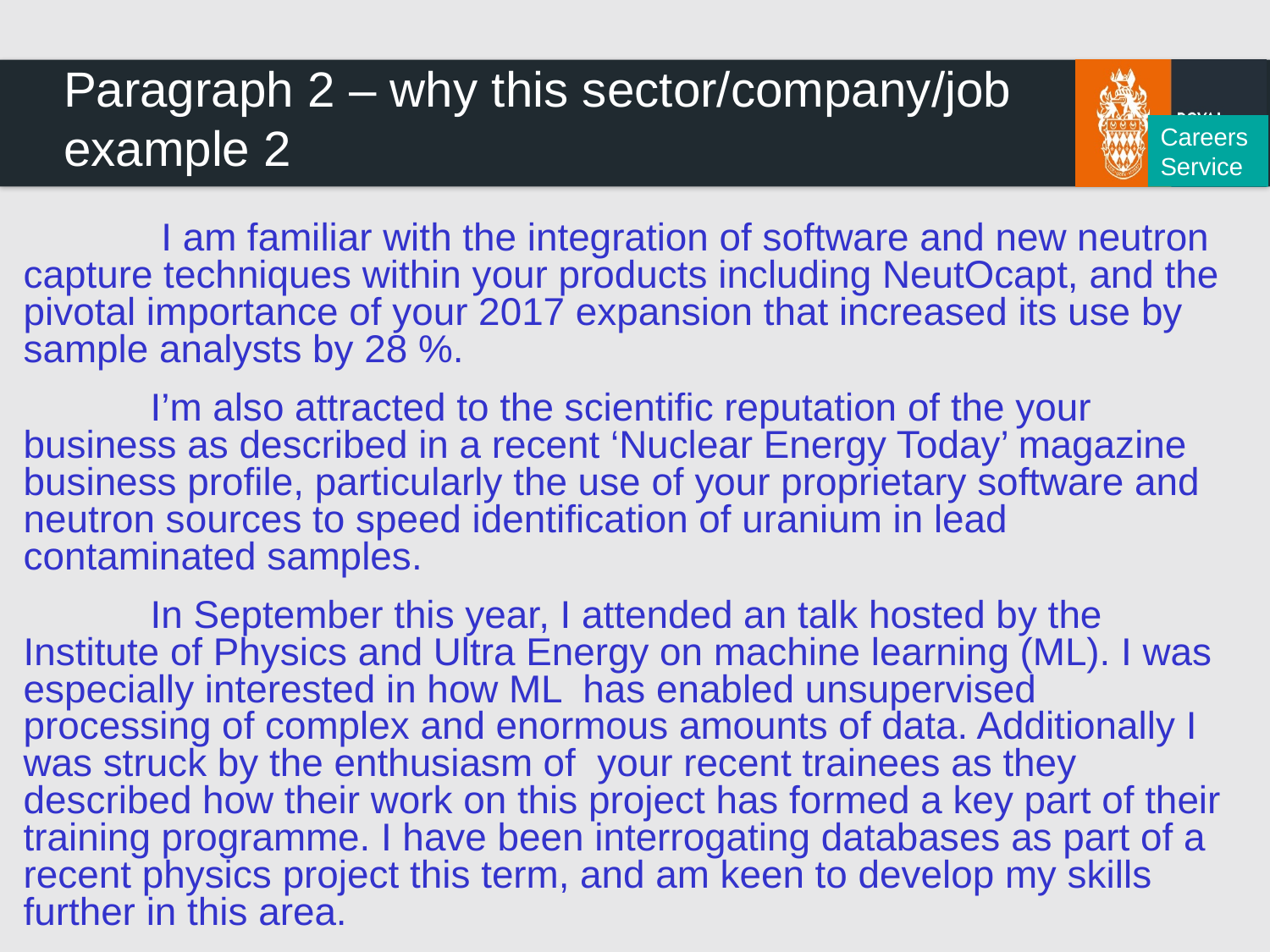

# Paragraph 2 – why this sector/company/job example 2
Careers Service
	 I am familiar with the integration of software and new neutron capture techniques within your products including NeutOcapt, and the pivotal importance of your 2017 expansion that increased its use by sample analysts by 28 %.
	I’m also attracted to the scientific reputation of the your business as described in a recent ‘Nuclear Energy Today’ magazine business profile, particularly the use of your proprietary software and neutron sources to speed identification of uranium in lead contaminated samples.
	In September this year, I attended an talk hosted by the Institute of Physics and Ultra Energy on machine learning (ML). I was especially interested in how ML  has enabled unsupervised processing of complex and enormous amounts of data. Additionally I was struck by the enthusiasm of  your recent trainees as they described how their work on this project has formed a key part of their training programme. I have been interrogating databases as part of a recent physics project this term, and am keen to develop my skills further in this area.